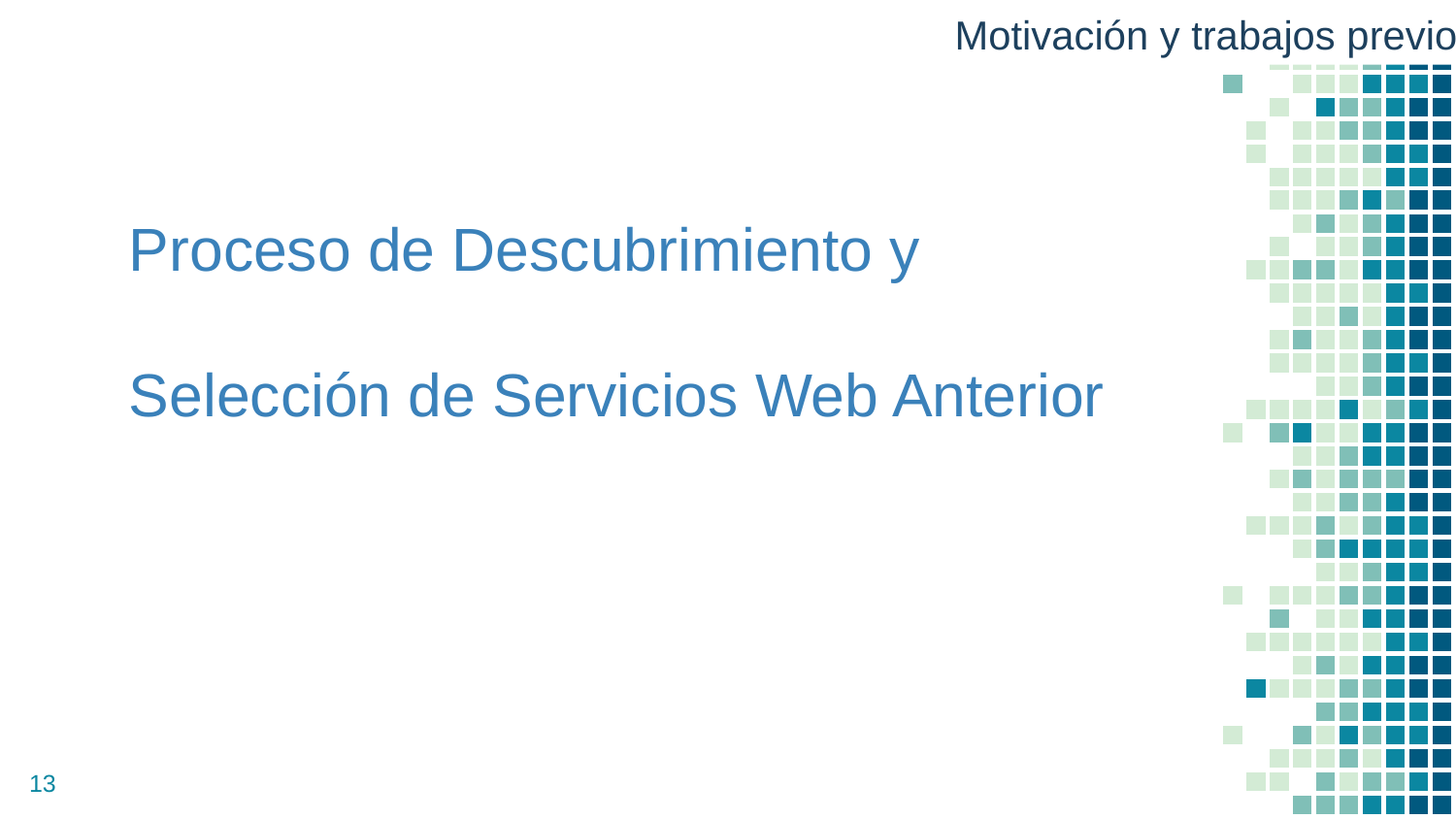

Motivación y trabajos previos
# Proceso de Descubrimiento y Selección de Servicios Web Anterior
13